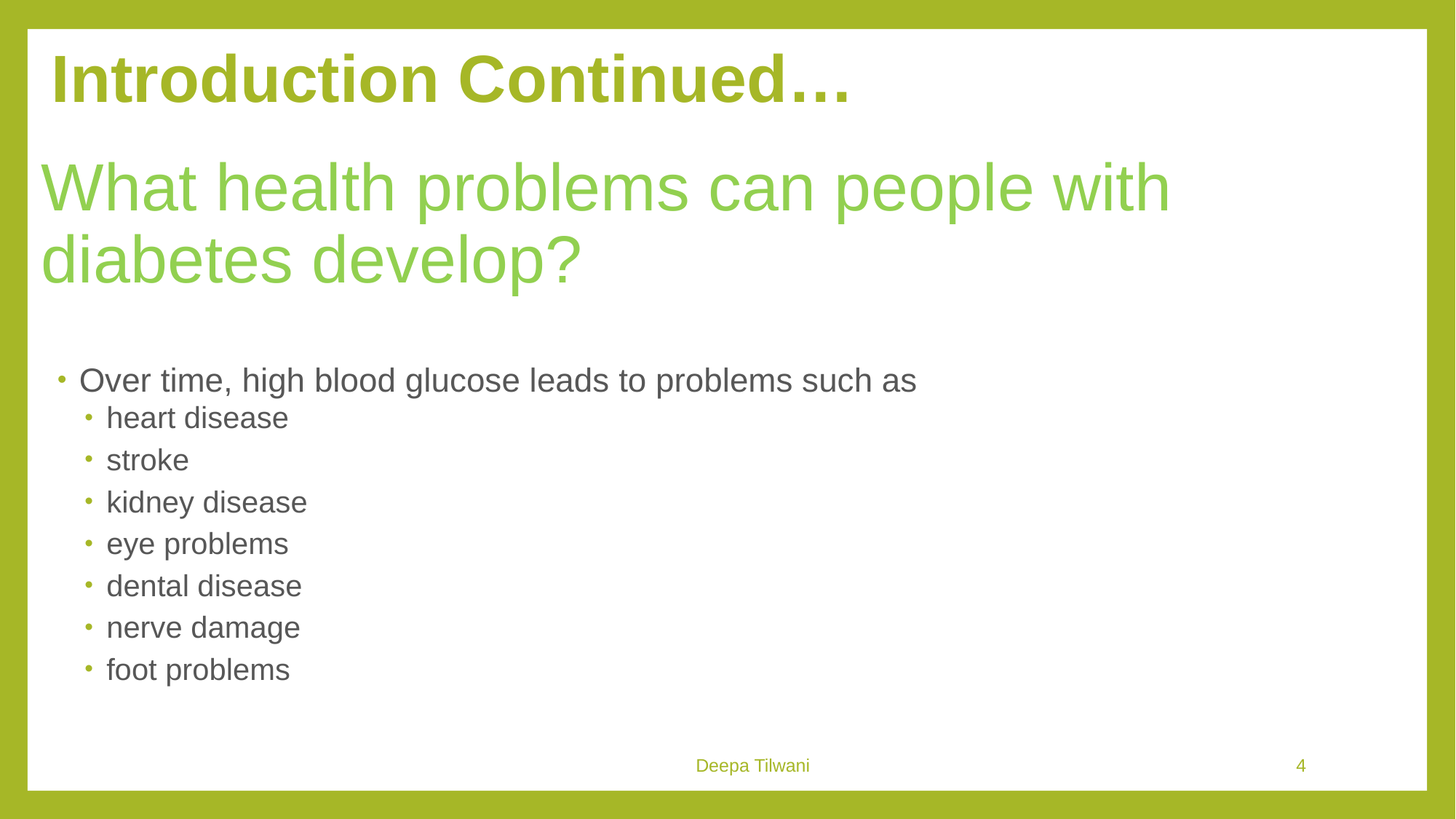

Introduction Continued…
# What health problems can people with diabetes develop?
Over time, high blood glucose leads to problems such as
heart disease
stroke
kidney disease
eye problems
dental disease
nerve damage
foot problems

Deepa Tilwani
4